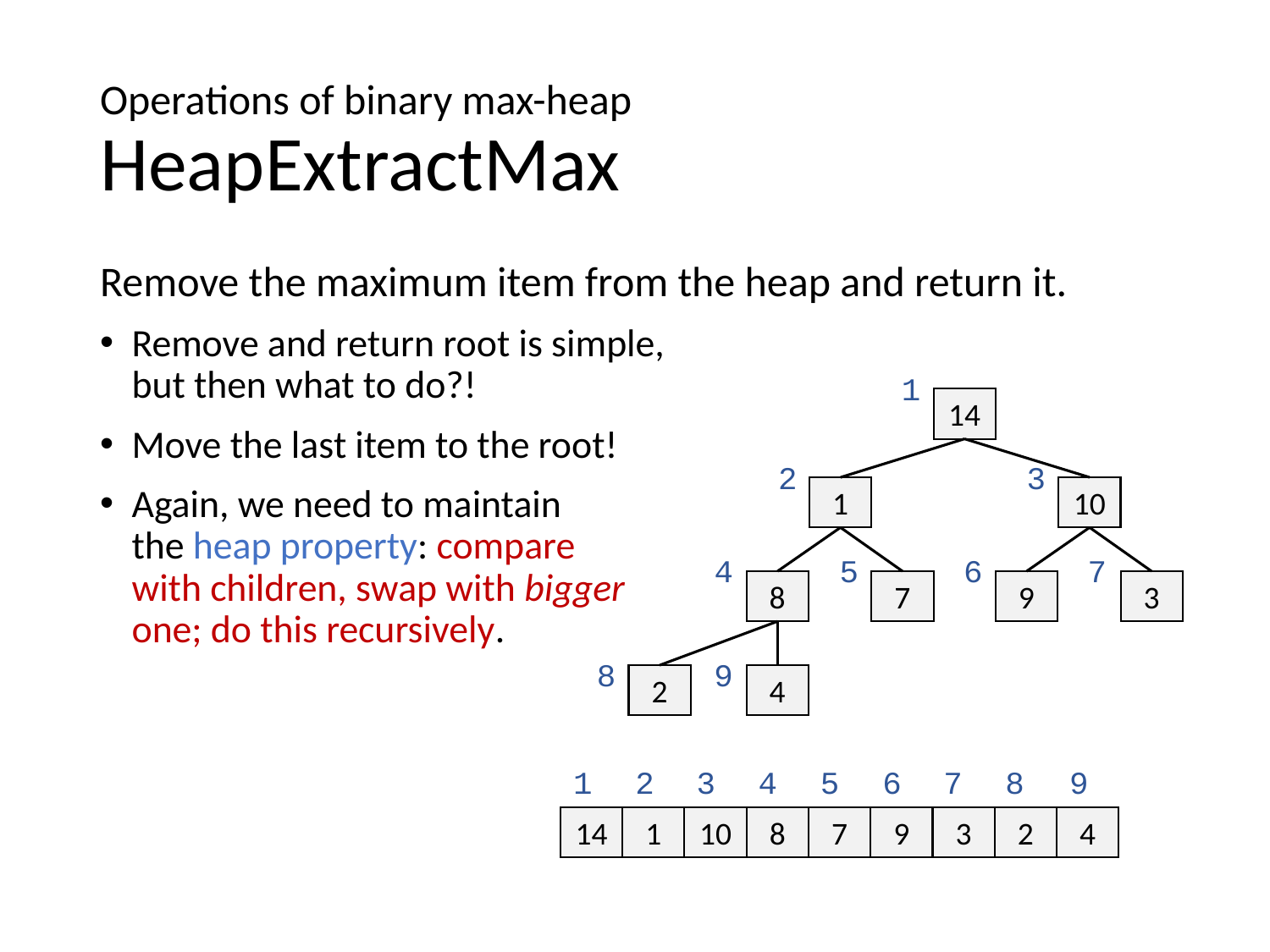

# Operations of binary max-heap HeapExtractMax
Remove the maximum item from the heap and return it.
Remove and return root is simple,
but then what to do?!
Move the last item to the root!
Again, we need to maintain
the heap property: compare
with children, swap with bigger
one; do this recursively.
1
14
2
3
1
10
6
7
5
4
8
7
9
3
8
9
2
4
1
2
3
4
5
6
7
8
9
4
2
10
9
3
1
7
14
8